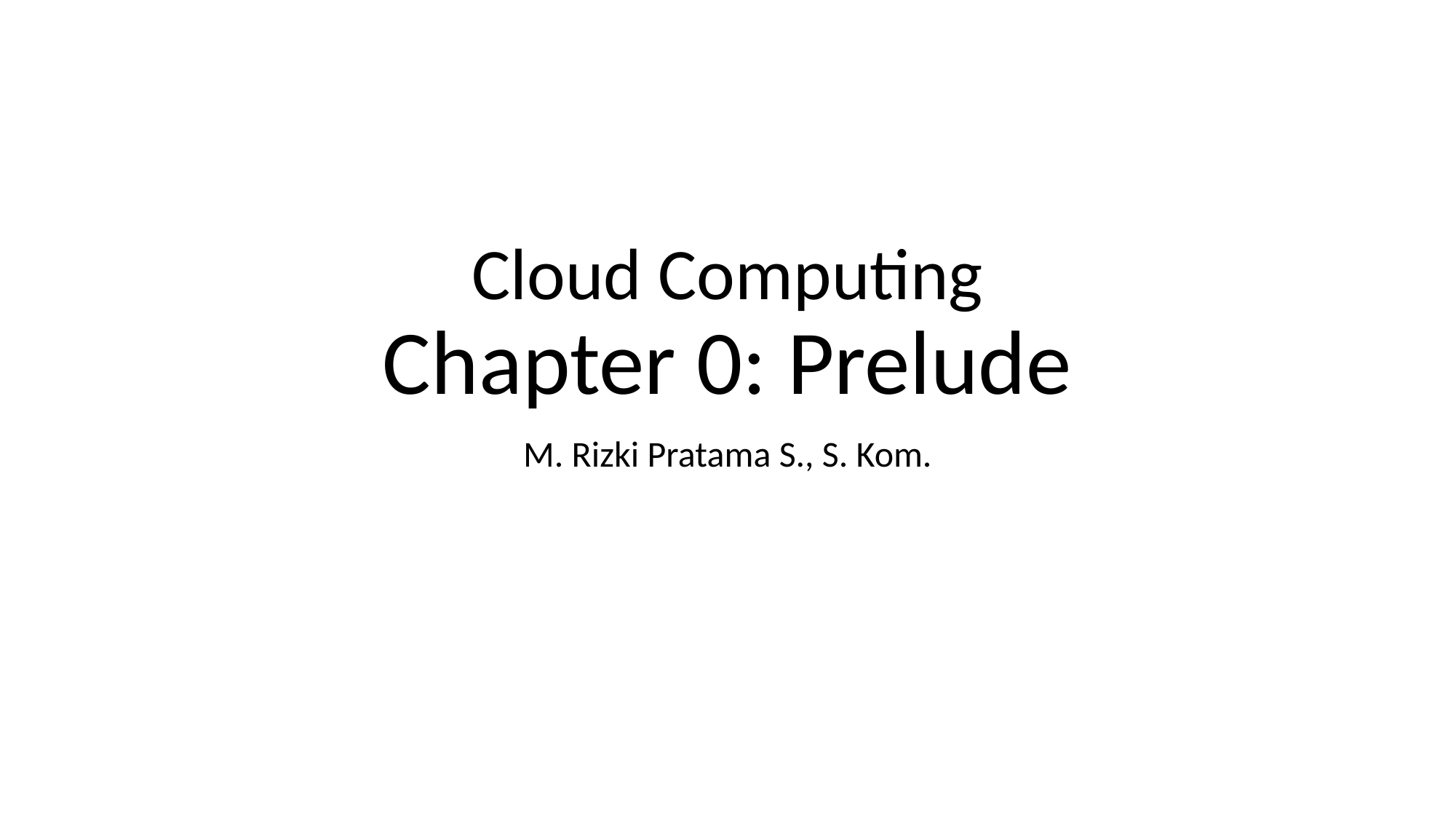

# Cloud Computing Chapter 0: Prelude
M. Rizki Pratama S., S. Kom.